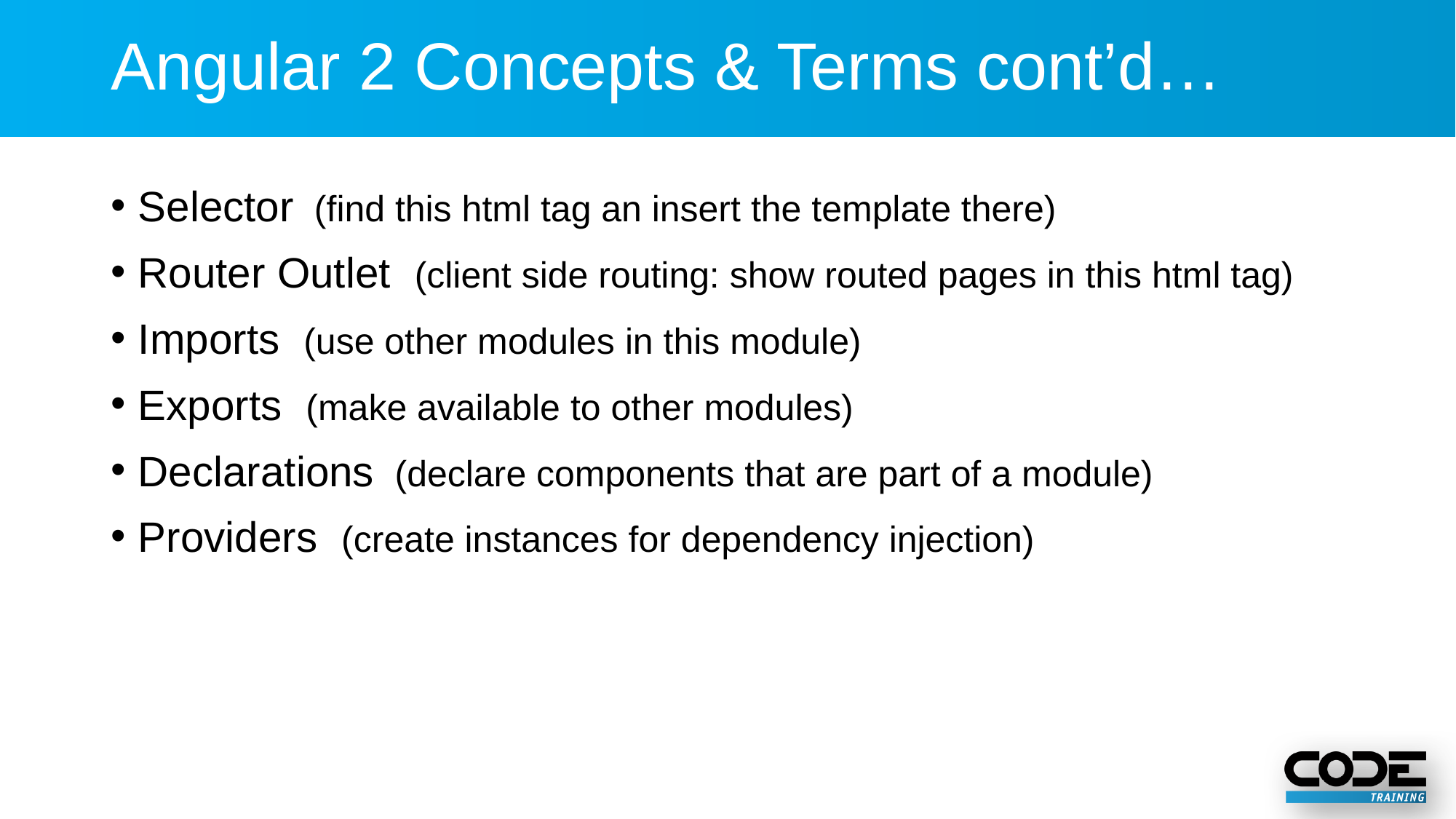

# Angular 2 Concepts & Terms cont’d…
Selector  (find this html tag an insert the template there)
Router Outlet  (client side routing: show routed pages in this html tag)
Imports  (use other modules in this module)
Exports  (make available to other modules)
Declarations  (declare components that are part of a module)
Providers  (create instances for dependency injection)